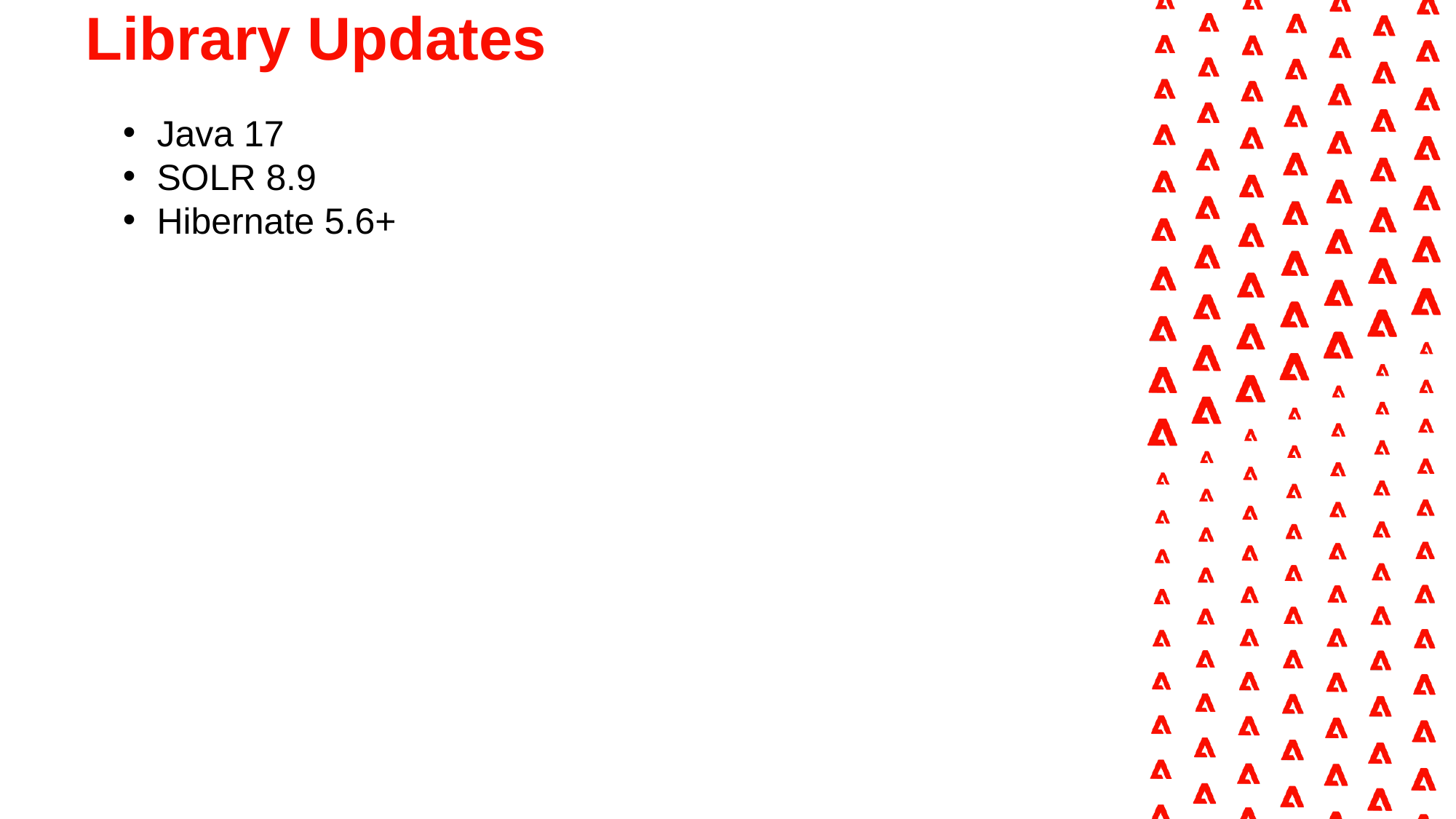

Library Updates
Java 17
SOLR 8.9
Hibernate 5.6+